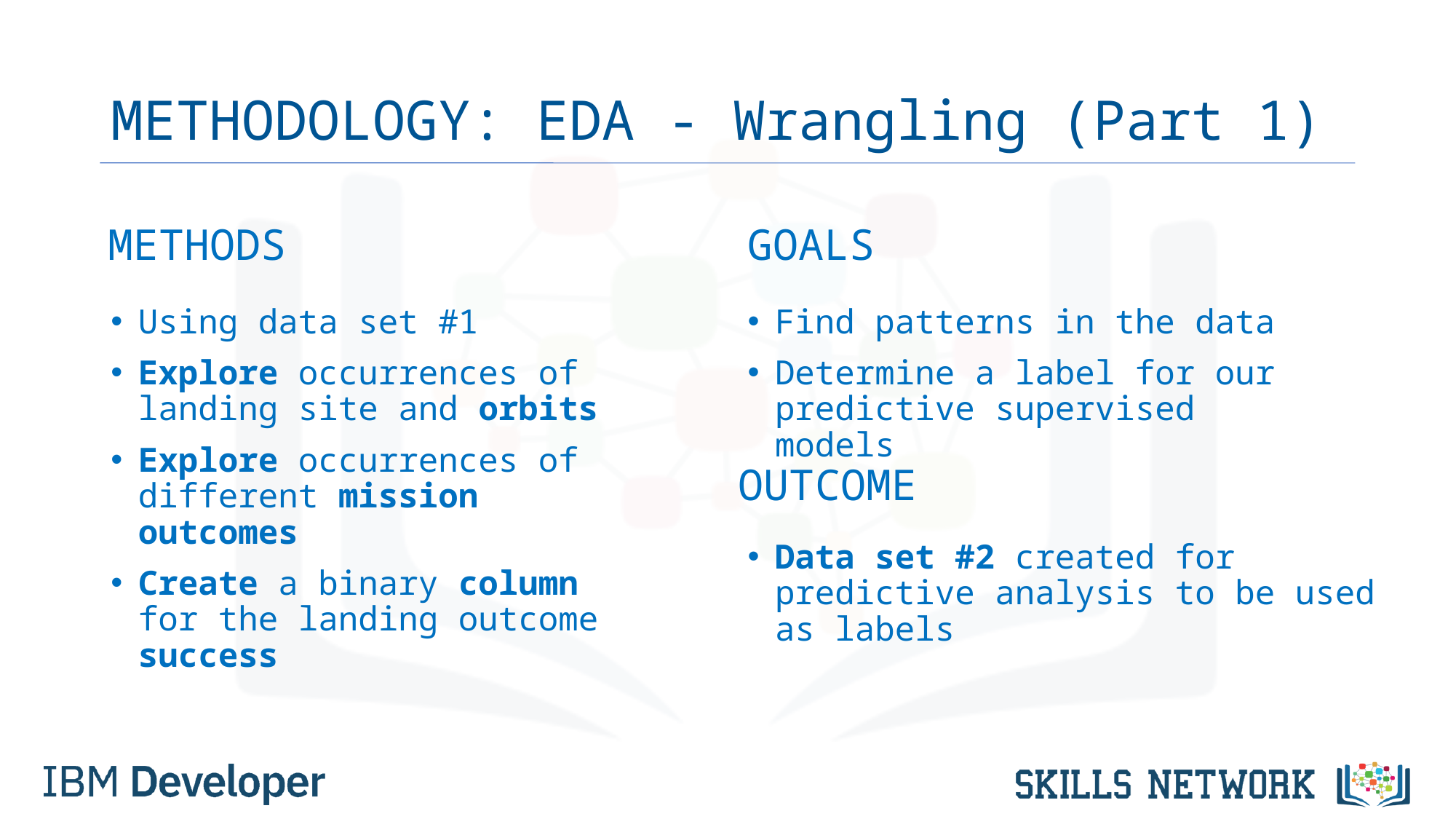

# METHODOLOGY: EDA - Wrangling (Part 1)
METHODS
GOALS
Using data set #1
Explore occurrences of landing site and orbits
Explore occurrences of different mission outcomes
Create a binary column for the landing outcome success

Find patterns in the data
Determine a label for our predictive supervised models
OUTCOME
Data set #2 created for predictive analysis to be used as labels